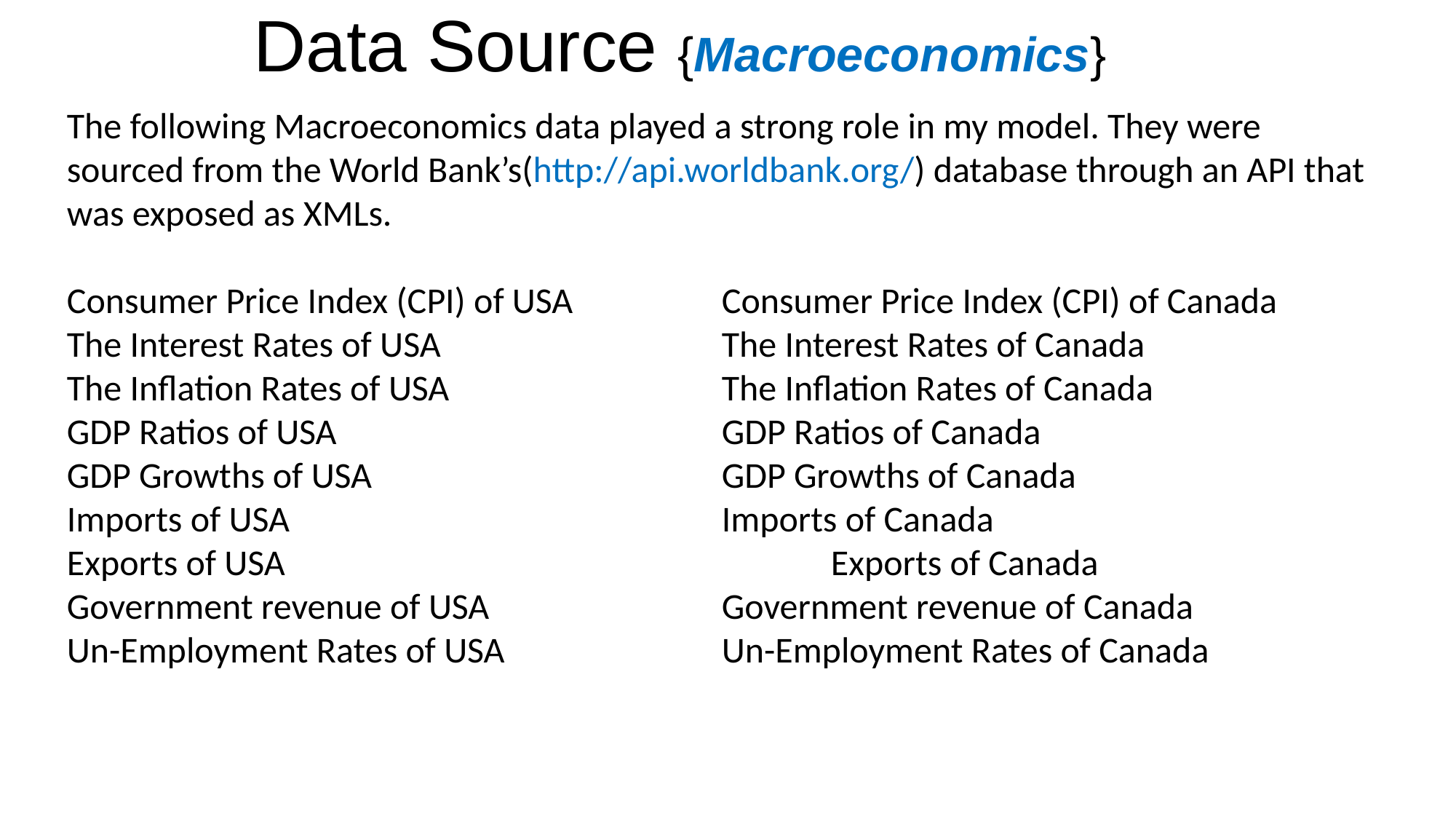

Data Source {Macroeconomics}
The following Macroeconomics data played a strong role in my model. They were sourced from the World Bank’s(http://api.worldbank.org/) database through an API that was exposed as XMLs.

Consumer Price Index (CPI) of USA		Consumer Price Index (CPI) of Canada
The Interest Rates of USA			The Interest Rates of Canada
The Inflation Rates of USA			The Inflation Rates of Canada
GDP Ratios of USA			 	GDP Ratios of Canada
GDP Growths of USA				GDP Growths of Canada
Imports of USA				Imports of Canada
Exports of USA					Exports of Canada
Government revenue of USA			Government revenue of Canada
Un-Employment Rates of USA		Un-Employment Rates of Canada